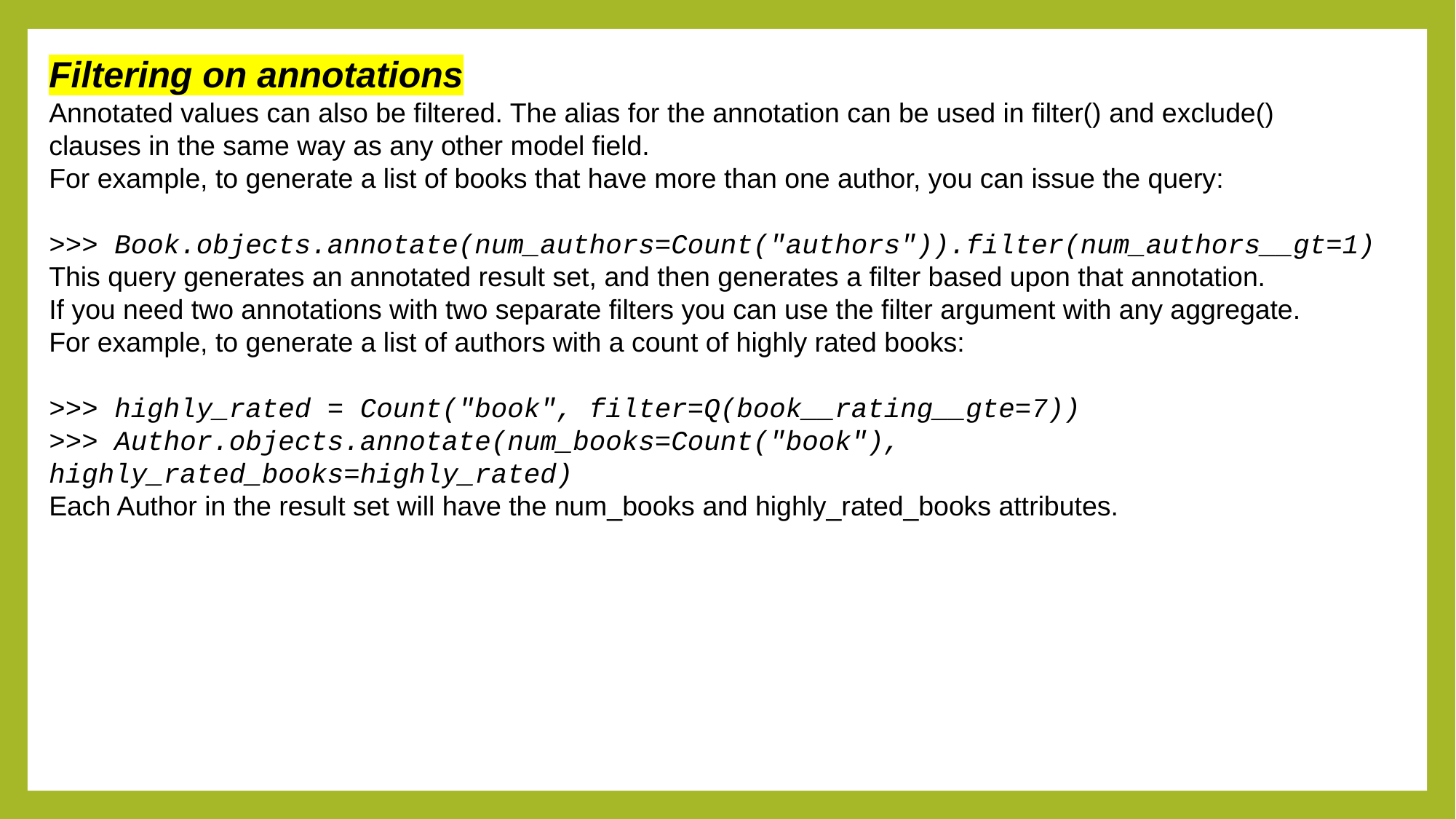

Filtering on annotations
Annotated values can also be filtered. The alias for the annotation can be used in filter() and exclude()
clauses in the same way as any other model field.
For example, to generate a list of books that have more than one author, you can issue the query:

>>> Book.objects.annotate(num_authors=Count("authors")).filter(num_authors__gt=1)
This query generates an annotated result set, and then generates a filter based upon that annotation.
If you need two annotations with two separate filters you can use the filter argument with any aggregate.
For example, to generate a list of authors with a count of highly rated books:

>>> highly_rated = Count("book", filter=Q(book__rating__gte=7))
>>> Author.objects.annotate(num_books=Count("book"), highly_rated_books=highly_rated)
Each Author in the result set will have the num_books and highly_rated_books attributes.